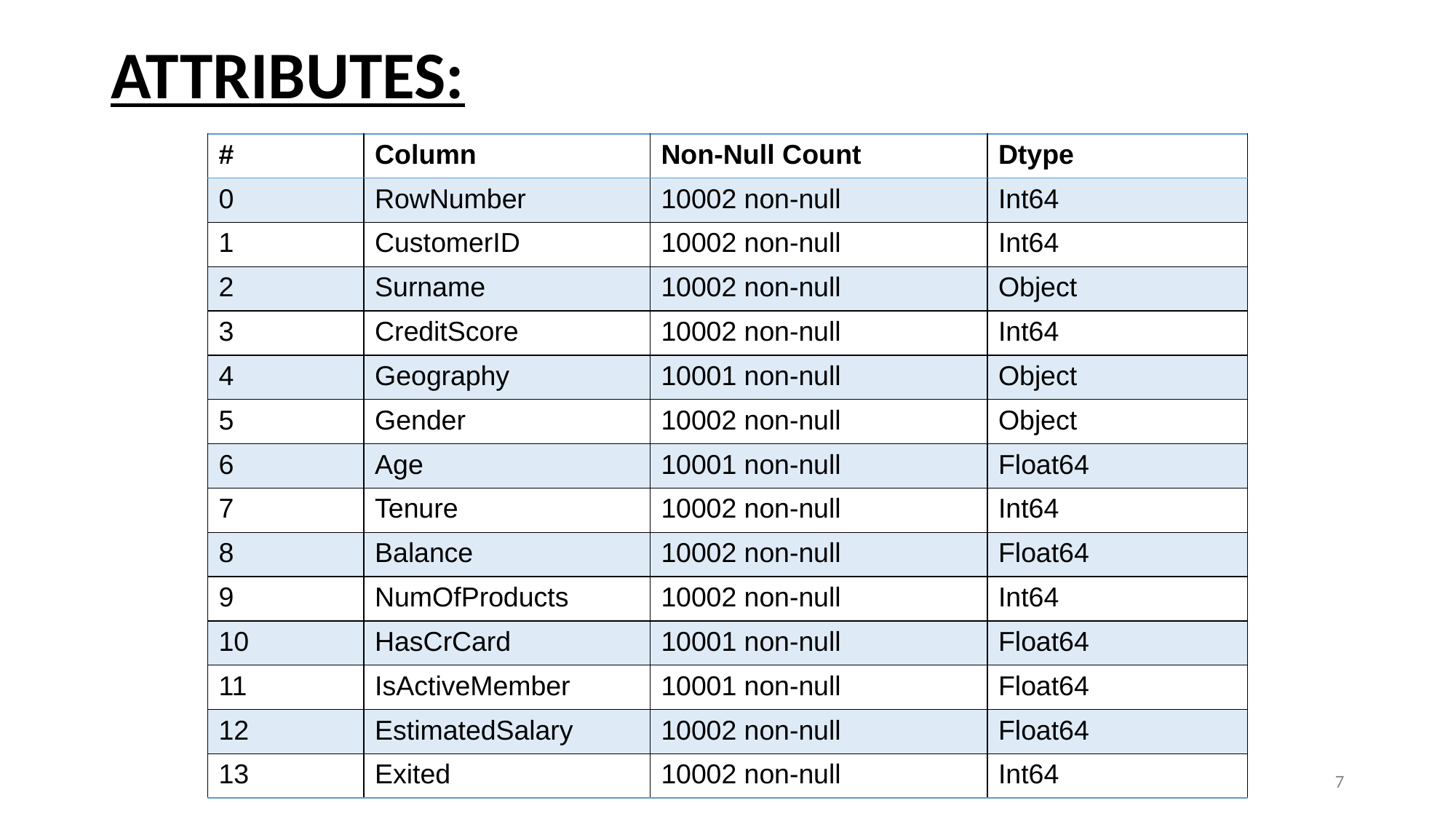

# ATTRIBUTES:
| # | Column | Non-Null Count | Dtype |
| --- | --- | --- | --- |
| 0 | RowNumber | 10002 non-null | Int64 |
| 1 | CustomerID | 10002 non-null | Int64 |
| 2 | Surname | 10002 non-null | Object |
| 3 | CreditScore | 10002 non-null | Int64 |
| 4 | Geography | 10001 non-null | Object |
| 5 | Gender | 10002 non-null | Object |
| 6 | Age | 10001 non-null | Float64 |
| 7 | Tenure | 10002 non-null | Int64 |
| 8 | Balance | 10002 non-null | Float64 |
| 9 | NumOfProducts | 10002 non-null | Int64 |
| 10 | HasCrCard | 10001 non-null | Float64 |
| 11 | IsActiveMember | 10001 non-null | Float64 |
| 12 | EstimatedSalary | 10002 non-null | Float64 |
| 13 | Exited | 10002 non-null | Int64 |
7